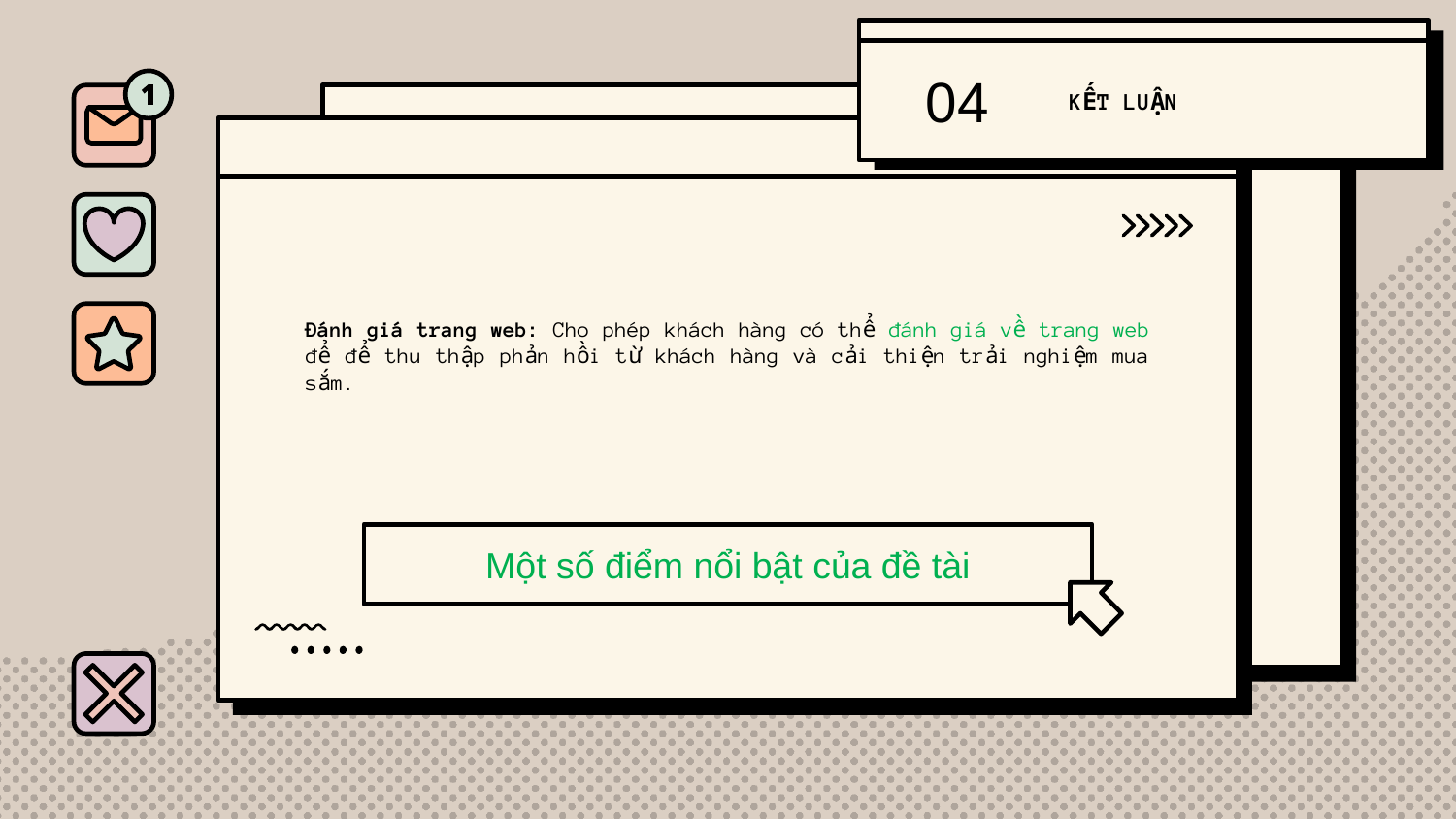

04
KẾT LUẬN

Đánh giá trang web: Cho phép khách hàng có thể đánh giá về trang web để để thu thập phản hồi từ khách hàng và cải thiện trải nghiệm mua sắm.

# Một số điểm nổi bật của đề tài